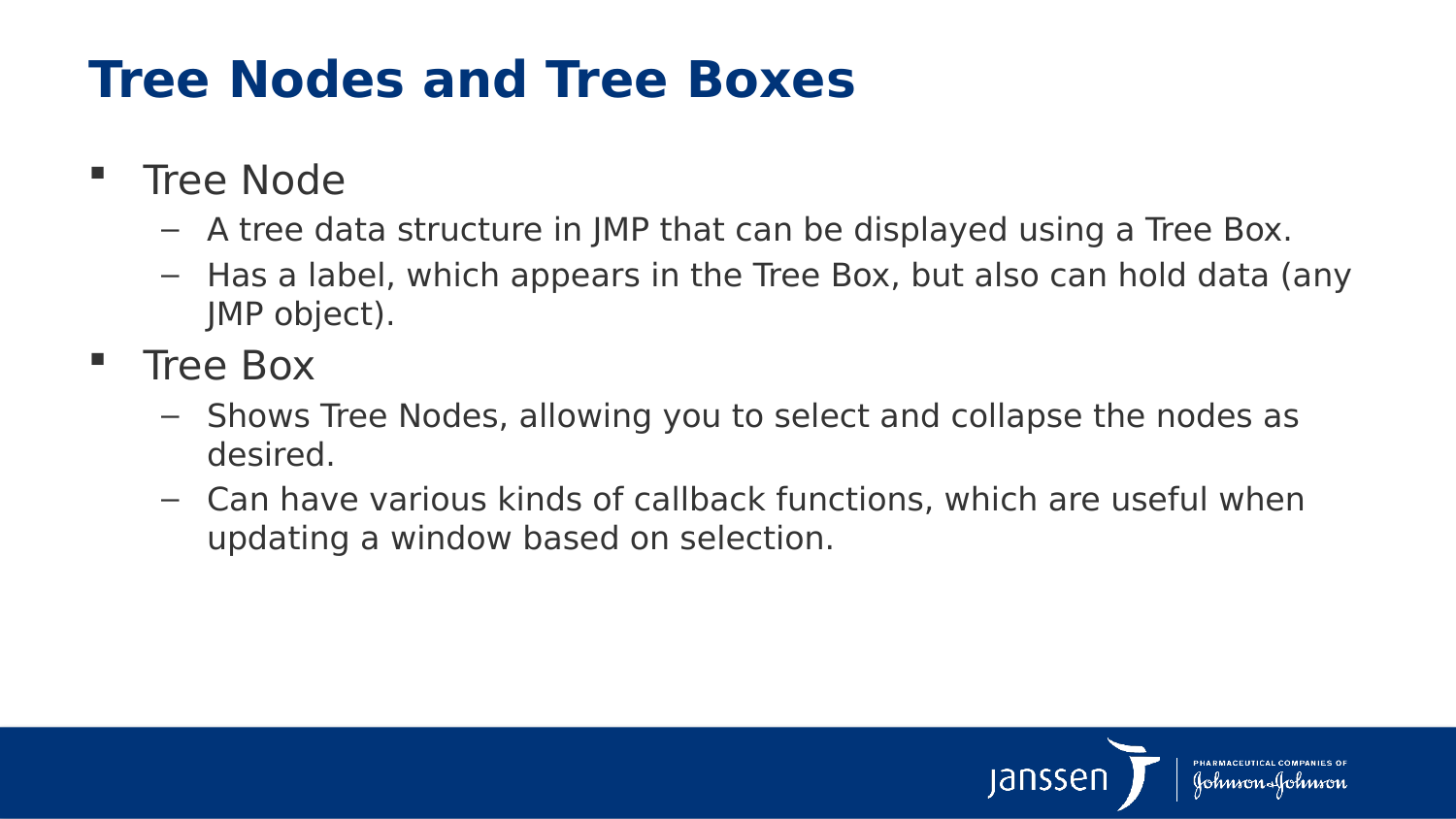

# Tree Nodes and Tree Boxes
Tree Node
A tree data structure in JMP that can be displayed using a Tree Box.
Has a label, which appears in the Tree Box, but also can hold data (any JMP object).
Tree Box
Shows Tree Nodes, allowing you to select and collapse the nodes as desired.
Can have various kinds of callback functions, which are useful when updating a window based on selection.